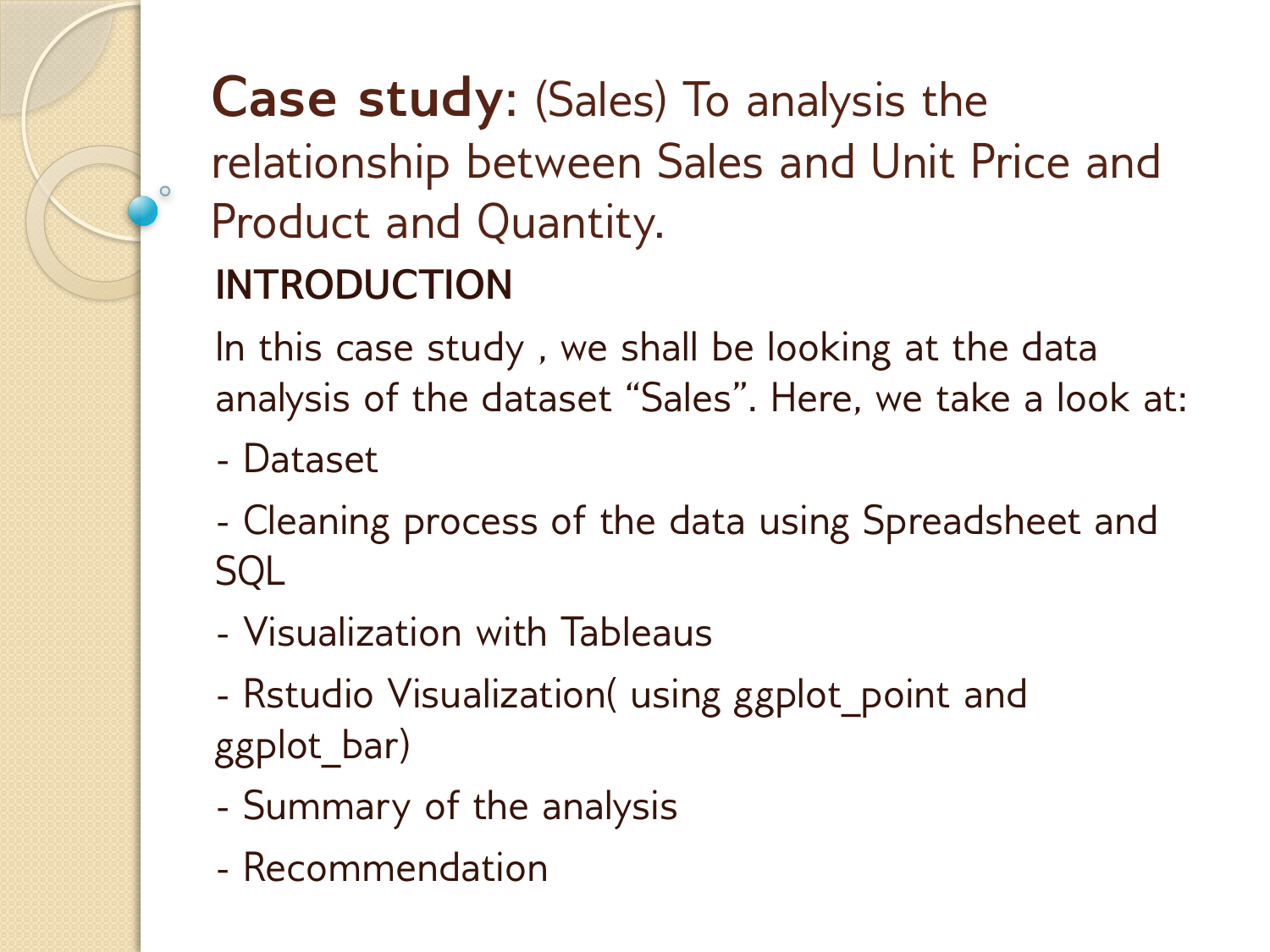

# Case study: (Sales) To analysis the relationship between Sales and Unit Price and Product and Quantity.
INTRODUCTION
In this case study , we shall be looking at the data analysis of the dataset “Sales”. Here, we take a look at:
- Dataset
- Cleaning process of the data using Spreadsheet and SQL
- Visualization with Tableaus
- Rstudio Visualization( using ggplot_point and ggplot_bar)
- Summary of the analysis
- Recommendation